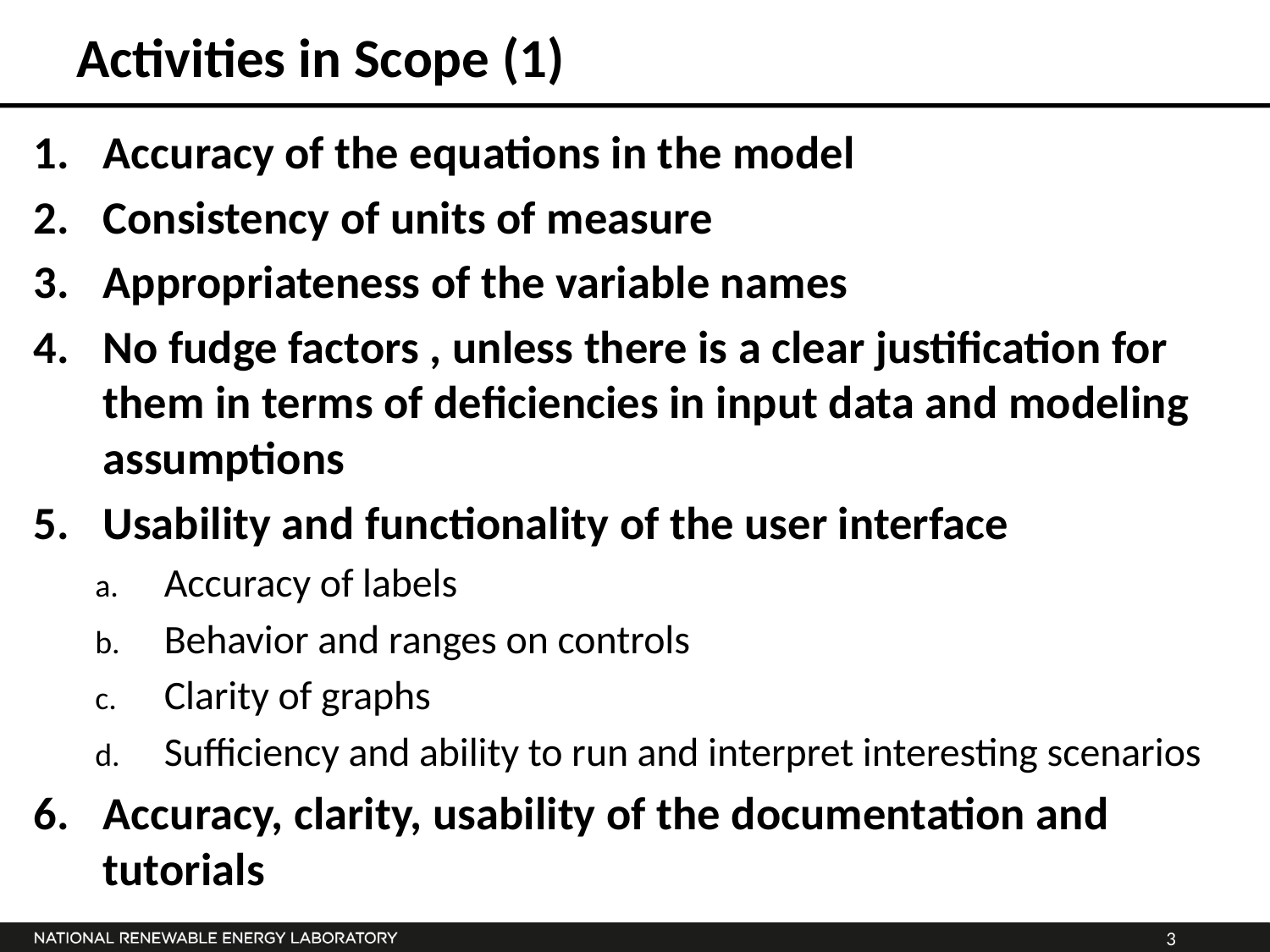

# Activities in Scope (1)
Accuracy of the equations in the model
Consistency of units of measure
Appropriateness of the variable names
No fudge factors , unless there is a clear justification for them in terms of deficiencies in input data and modeling assumptions
Usability and functionality of the user interface
Accuracy of labels
Behavior and ranges on controls
Clarity of graphs
Sufficiency and ability to run and interpret interesting scenarios
Accuracy, clarity, usability of the documentation and tutorials